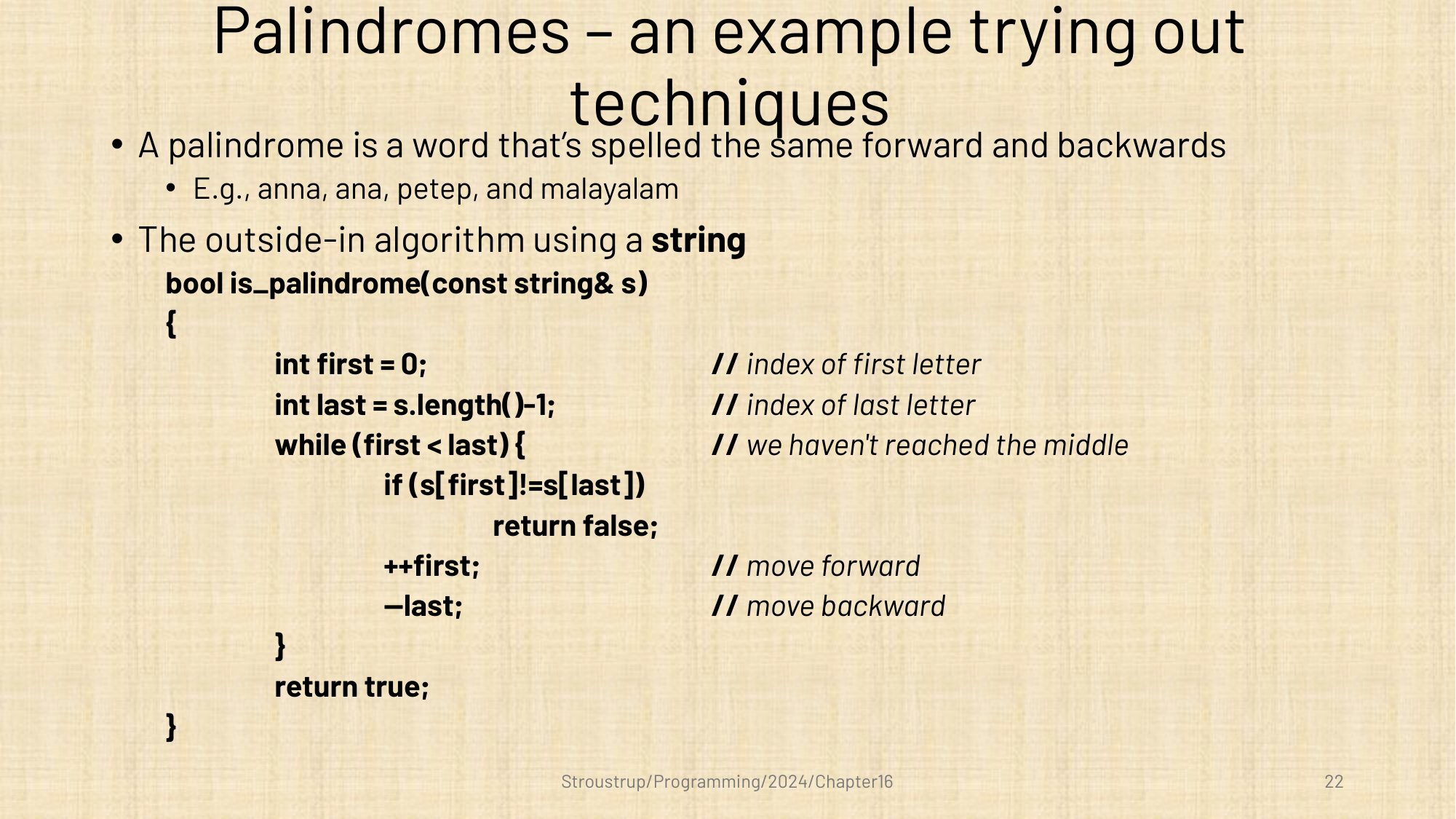

# Palindromes – an example trying out techniques
A palindrome is a word that’s spelled the same forward and backwards
E.g., anna, ana, petep, and malayalam
The outside-in algorithm using a string
bool is_palindrome(const string& s)
{
 	int first = 0;			// index of first letter
 	int last = s.length()-1;		// index of last letter
	while (first < last) {		// we haven't reached the middle
		if (s[first]!=s[last])
			return false;
		++first;			// move forward
		--last;			// move backward
	}
	return true;
}

Stroustrup/Programming/2024/Chapter16
22